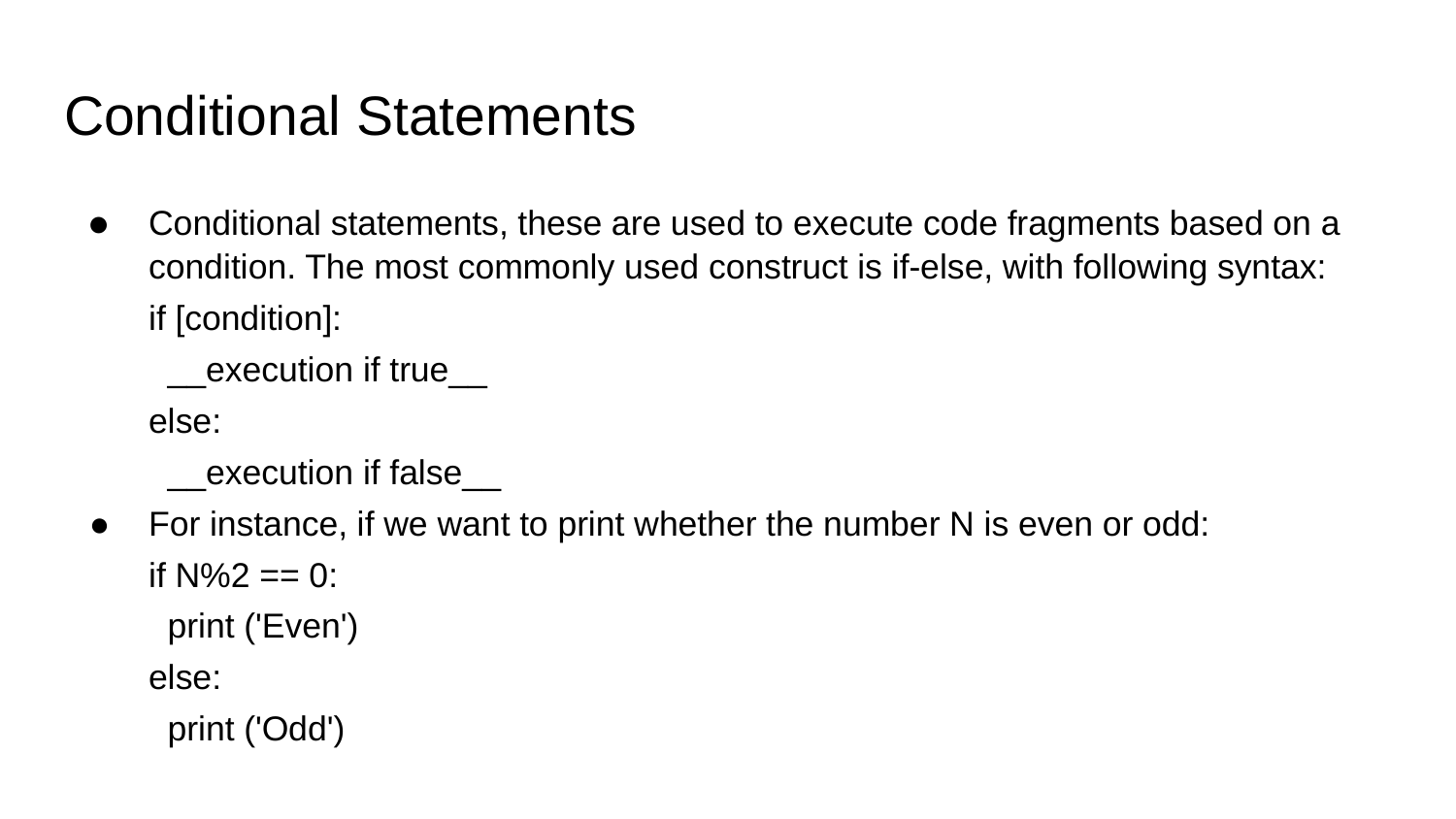

# Conditional Statements
Conditional statements, these are used to execute code fragments based on a condition. The most commonly used construct is if-else, with following syntax:
if [condition]:
  __execution if true__
else:
  __execution if false__
For instance, if we want to print whether the number N is even or odd:
if N%2 == 0:
  print ('Even')
else:
  print ('Odd')